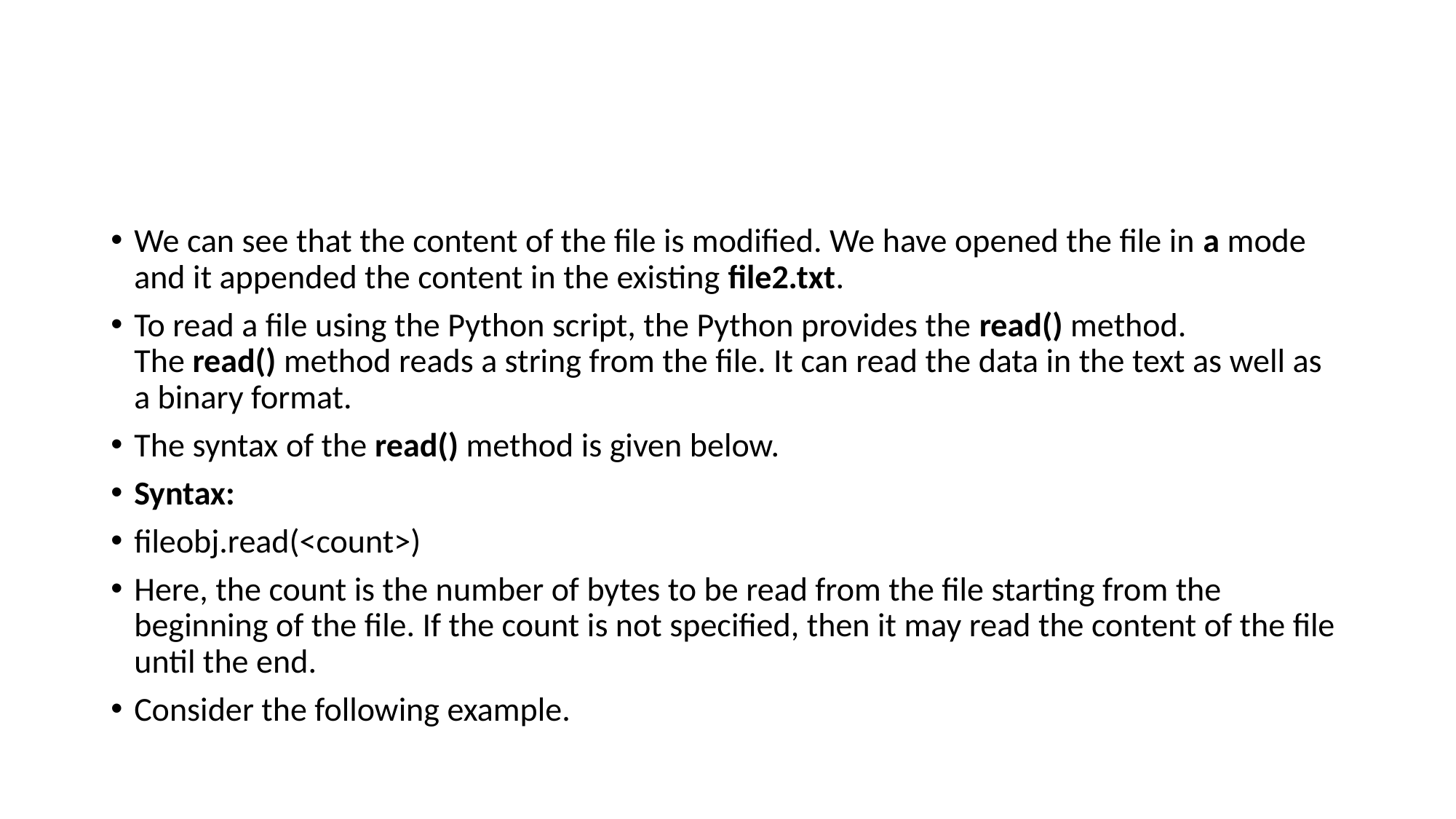

#
We can see that the content of the file is modified. We have opened the file in a mode and it appended the content in the existing file2.txt.
To read a file using the Python script, the Python provides the read() method. The read() method reads a string from the file. It can read the data in the text as well as a binary format.
The syntax of the read() method is given below.
Syntax:
fileobj.read(<count>)
Here, the count is the number of bytes to be read from the file starting from the beginning of the file. If the count is not specified, then it may read the content of the file until the end.
Consider the following example.